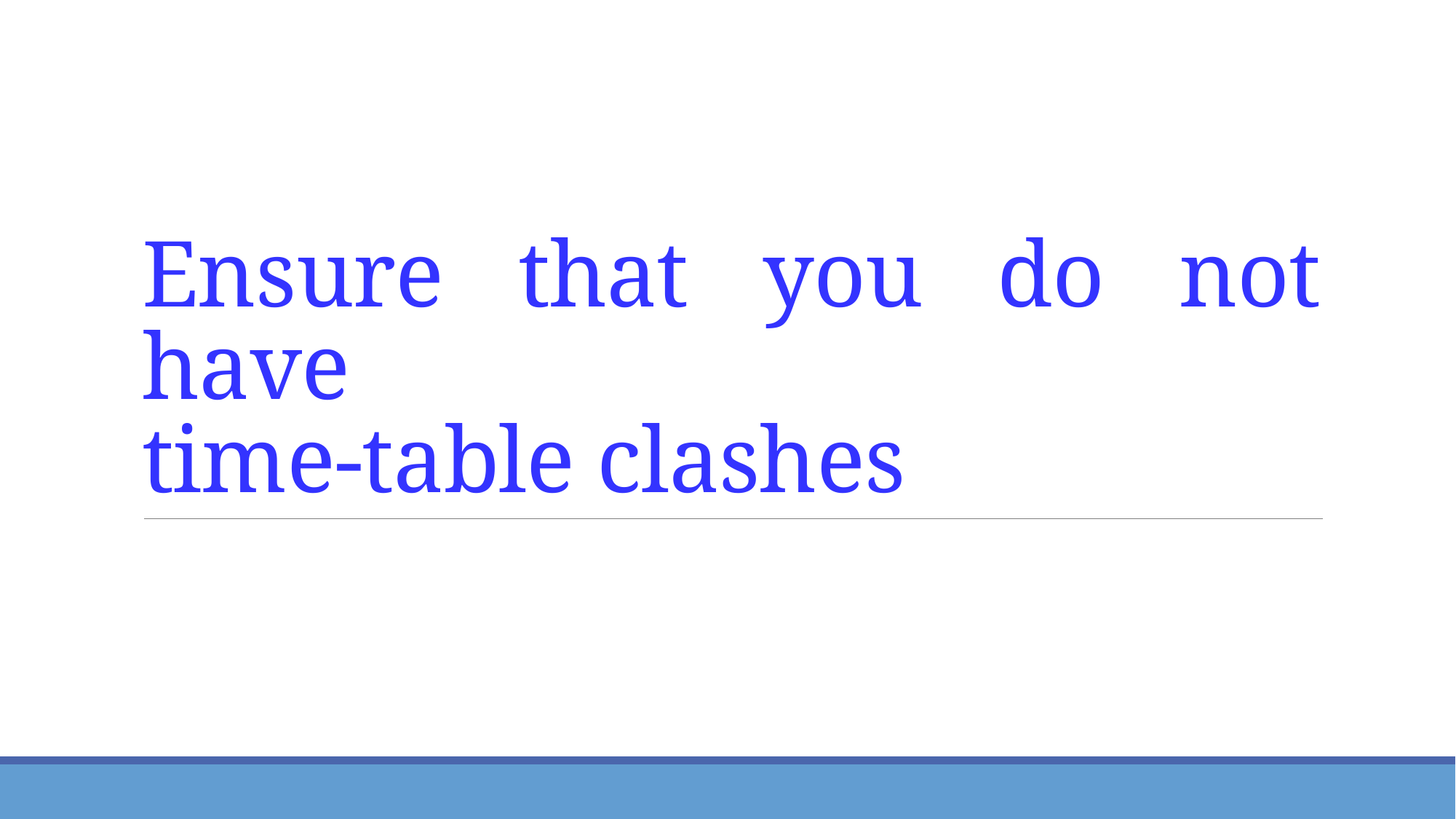

# Ensure that you do not have time-table clashes